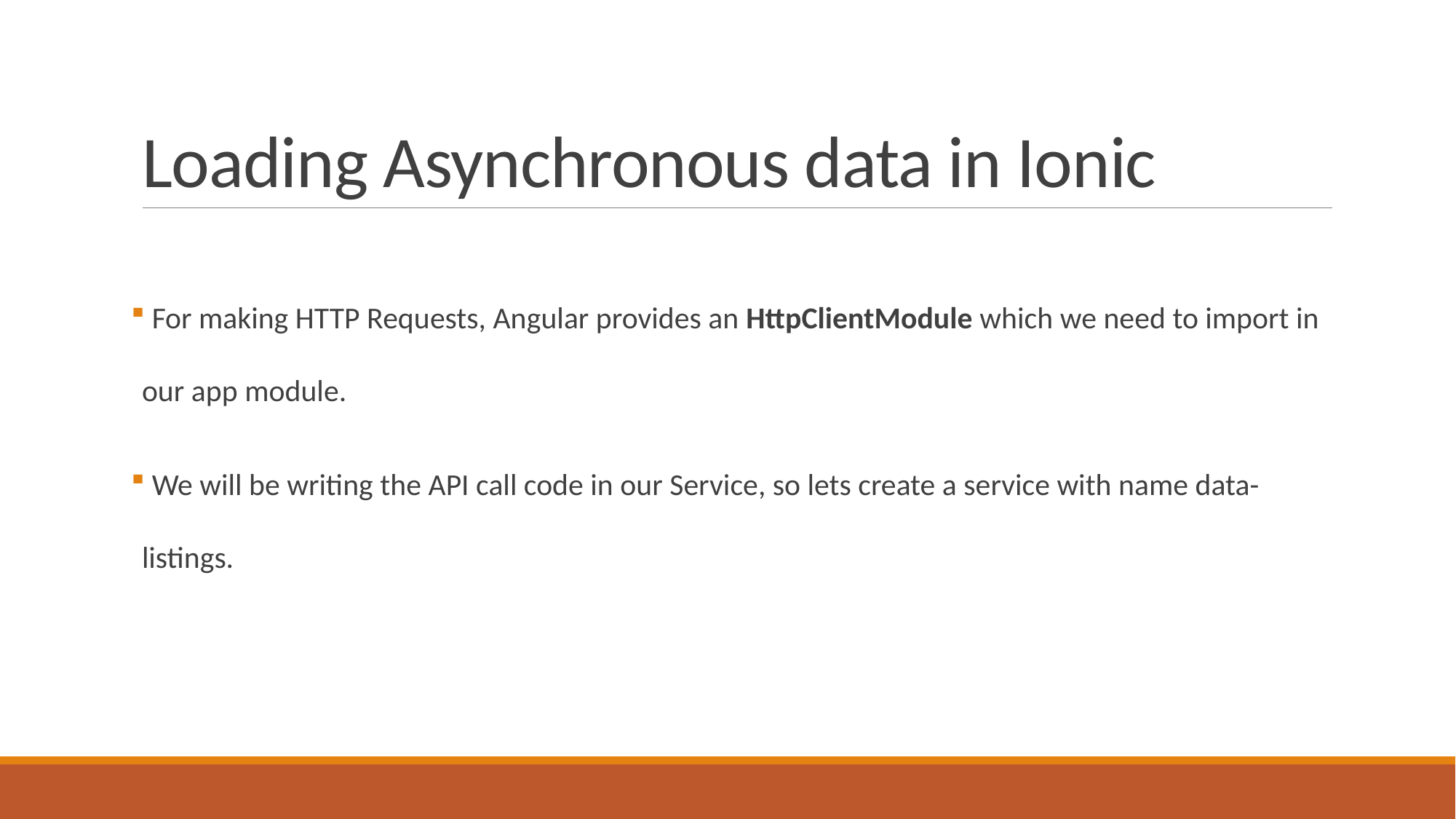

# Loading Asynchronous data in Ionic
 For making HTTP Requests, Angular provides an HttpClientModule which we need to import in our app module.
 We will be writing the API call code in our Service, so lets create a service with name data-listings.